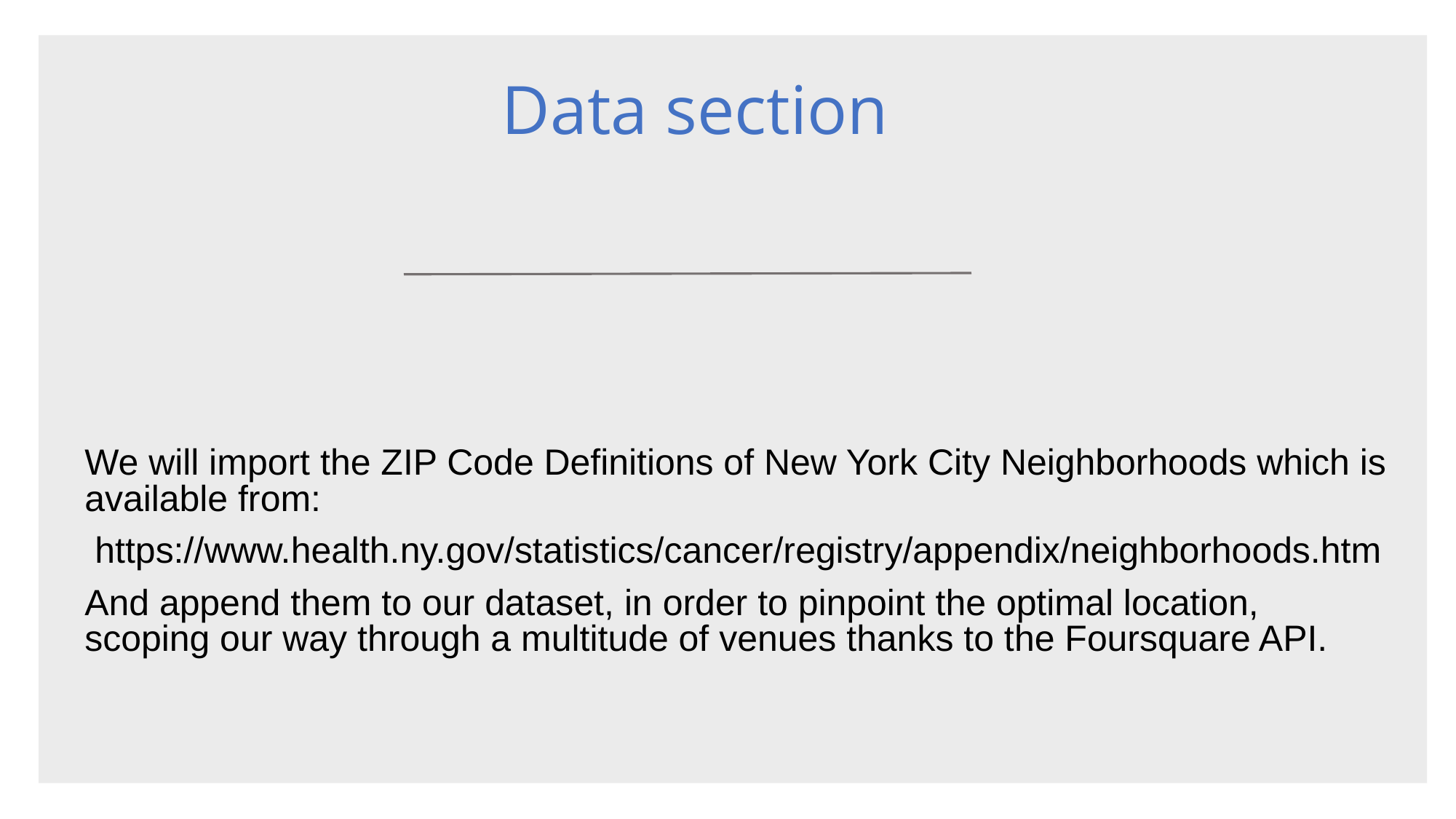

Data section

We will import the ZIP Code Definitions of New York City Neighborhoods which is available from:
 https://www.health.ny.gov/statistics/cancer/registry/appendix/neighborhoods.htm
And append them to our dataset, in order to pinpoint the optimal location, scoping our way through a multitude of venues thanks to the Foursquare API.